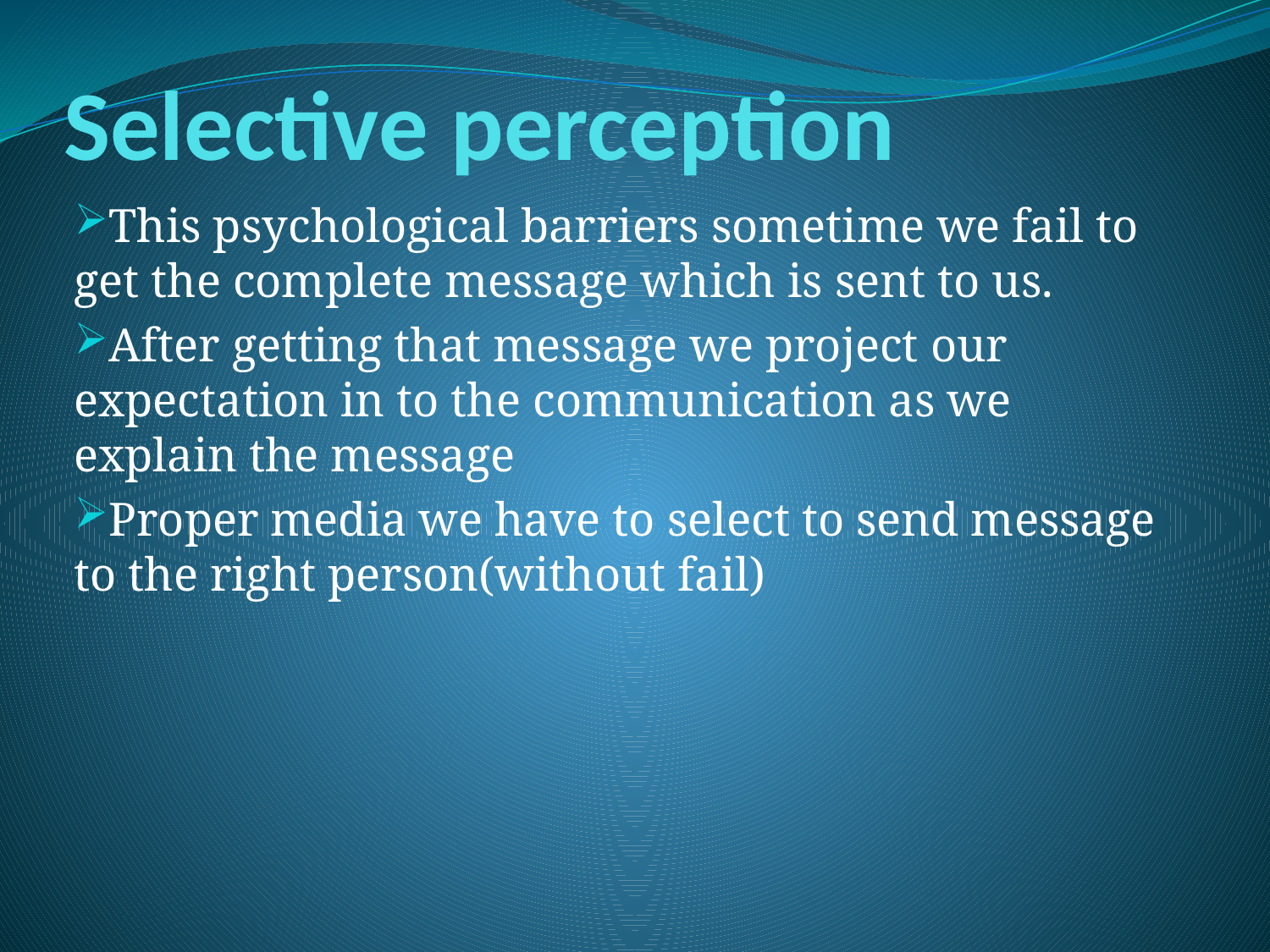

# Selective perception
This psychological barriers sometime we fail to get the complete message which is sent to us.
After getting that message we project our expectation in to the communication as we explain the message
Proper media we have to select to send message to the right person(without fail)